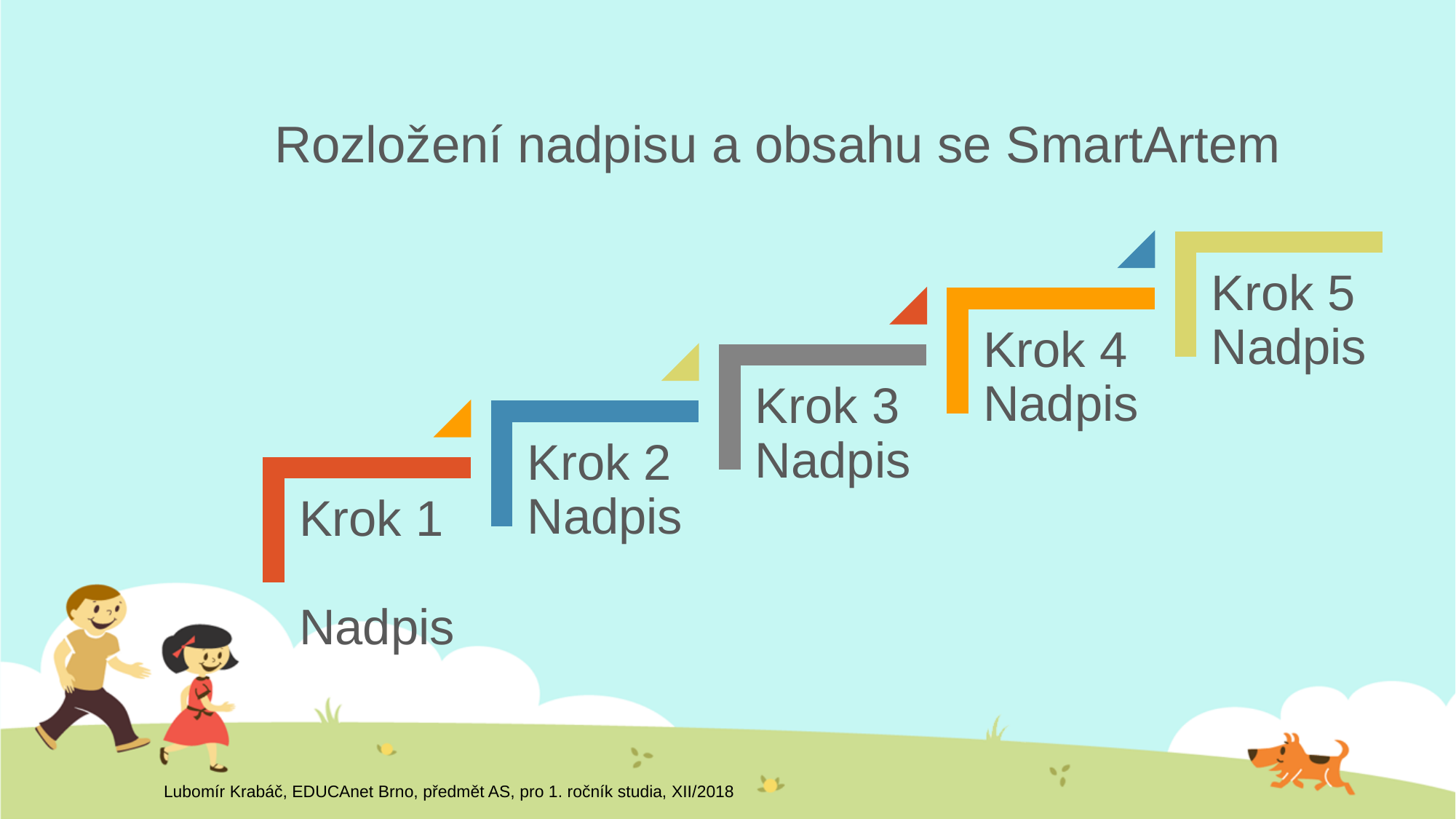

# Rozložení nadpisu a obsahu se SmartArtem
Krok 1
Nadpis
Krok 2
Nadpis
Krok 3
Nadpis
Krok 4
Nadpis
Krok 5
Nadpis
Lubomír Krabáč, EDUCAnet Brno, předmět AS, pro 1. ročník studia, XII/2018